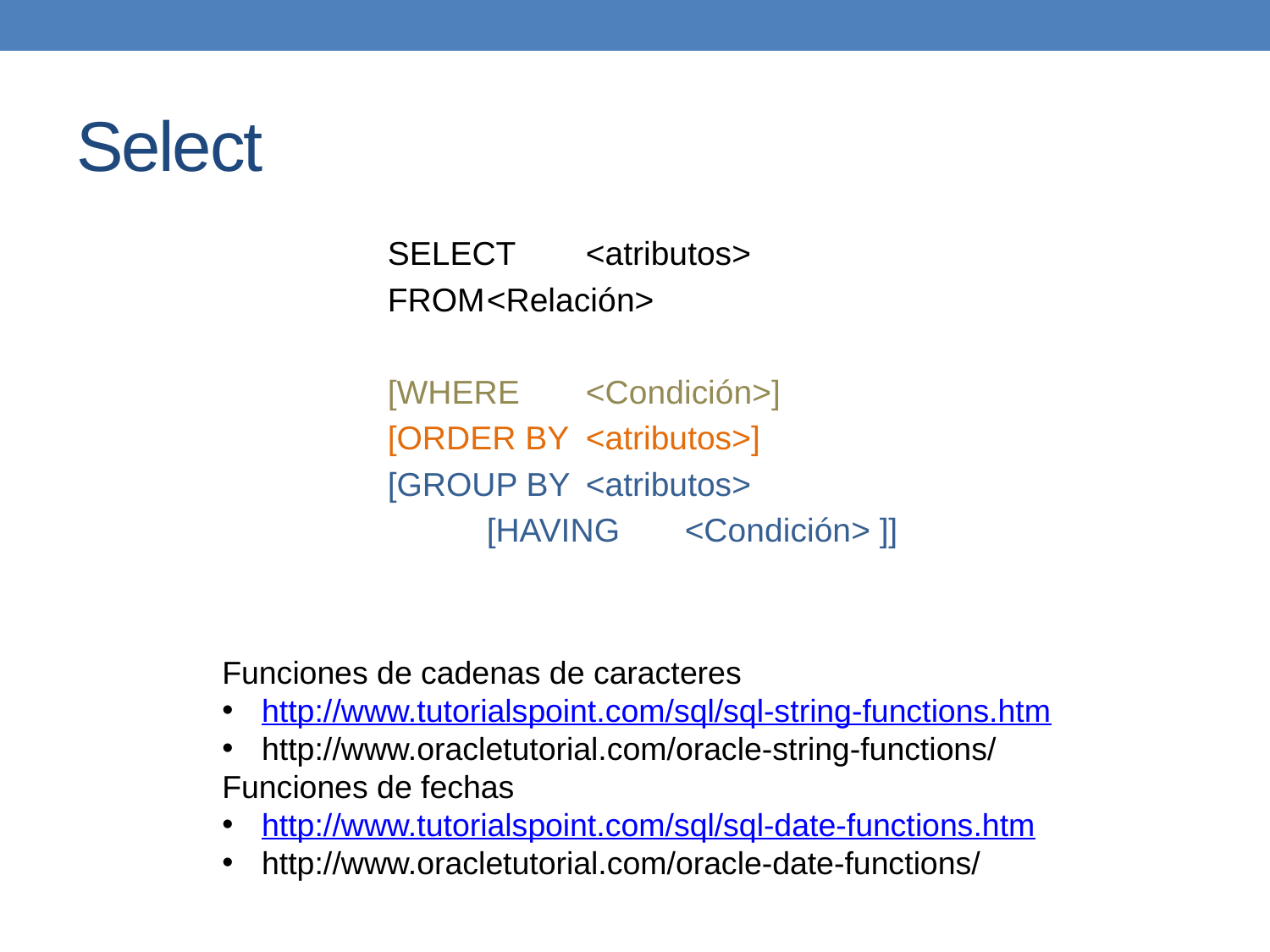

# Select
SELECT 	<atributos>
FROM		<Relación>

[WHERE	<Condición>]
[ORDER BY 	<atributos>]
[GROUP BY 	<atributos>
	[HAVING 	<Condición> ]]
Funciones de cadenas de caracteres
http://www.tutorialspoint.com/sql/sql-string-functions.htm
http://www.oracletutorial.com/oracle-string-functions/
Funciones de fechas
http://www.tutorialspoint.com/sql/sql-date-functions.htm
http://www.oracletutorial.com/oracle-date-functions/